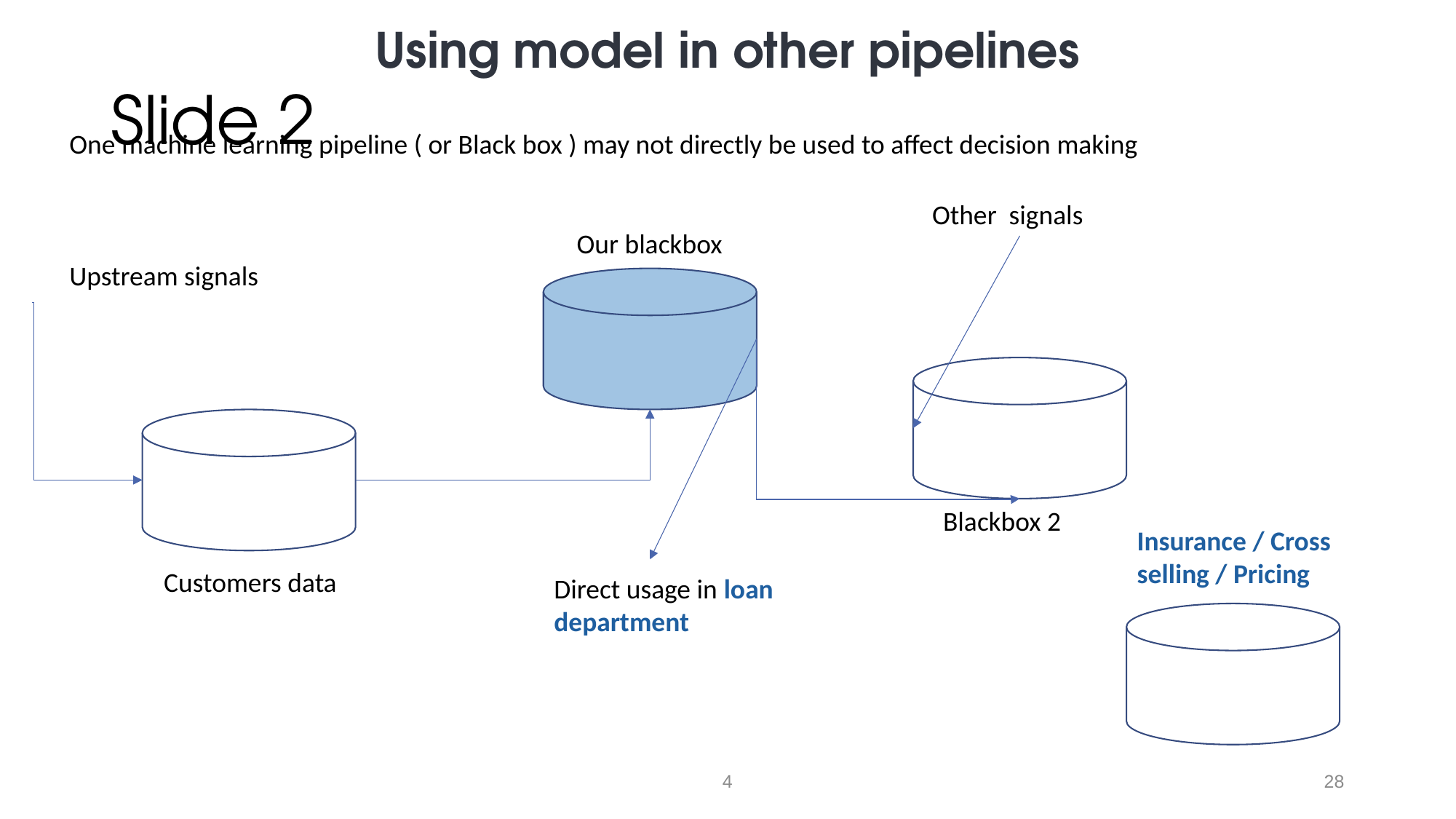

Using model in other pipelines
# Slide 2
One machine learning pipeline ( or Black box ) may not directly be used to affect decision making
     Other  signals
Our blackbox
Upstream signals

Blackbox 2
Insurance / Cross selling / Pricing
Customers data
Direct usage in loan department

4
28